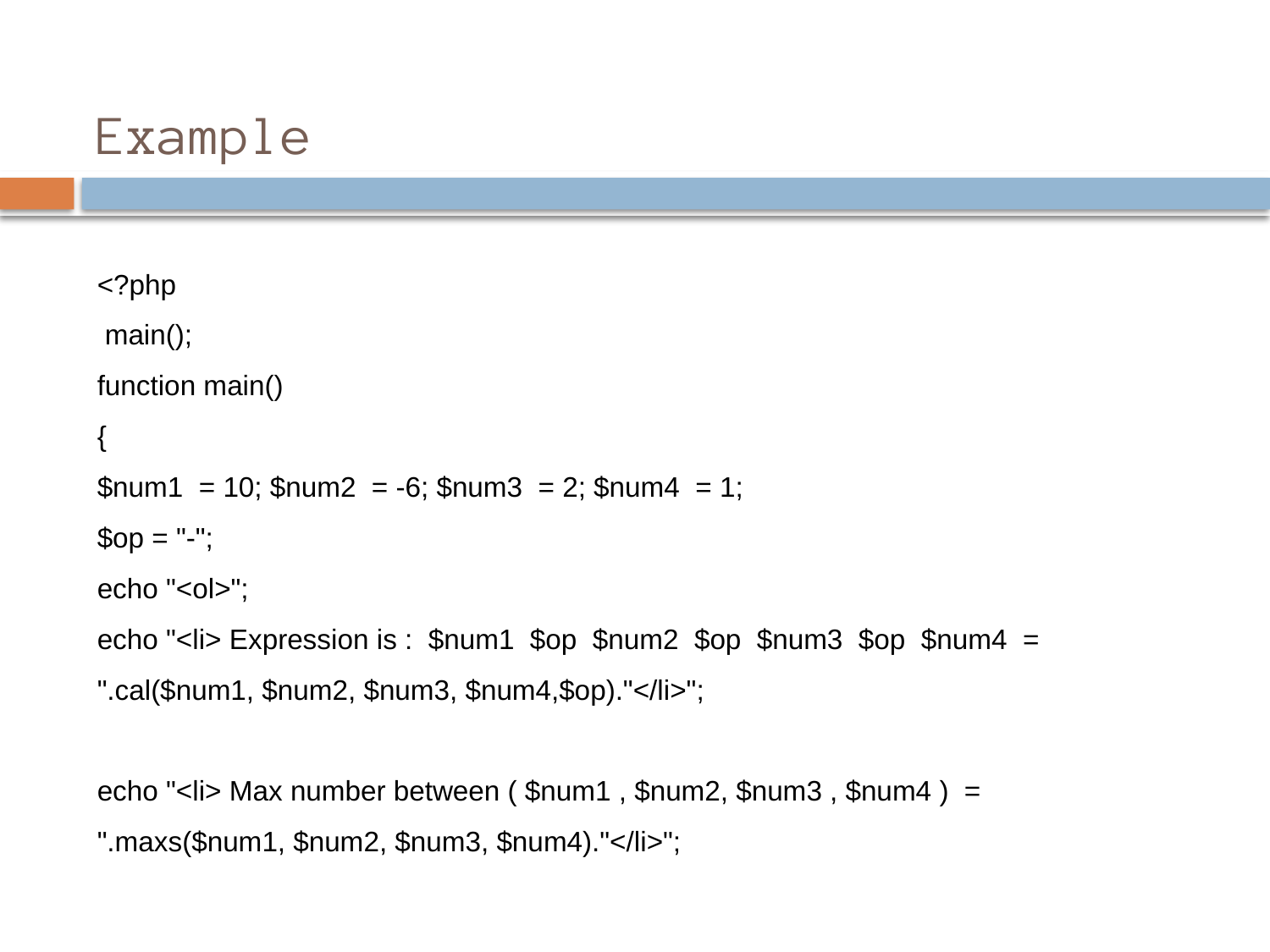

# Example
<?php
 main();
function main()
{
$num1  = 10; $num2  = -6; $num3  = 2; $num4  = 1;
$op = "-";
echo "<ol>";
echo "<li> Expression is :  $num1  $op  $num2  $op  $num3  $op  $num4  =  ".cal($num1, $num2, $num3, $num4,$op)."</li>";

echo "<li> Max number between ( $num1 , $num2, $num3 , $num4 )  =  ".maxs($num1, $num2, $num3, $num4)."</li>";